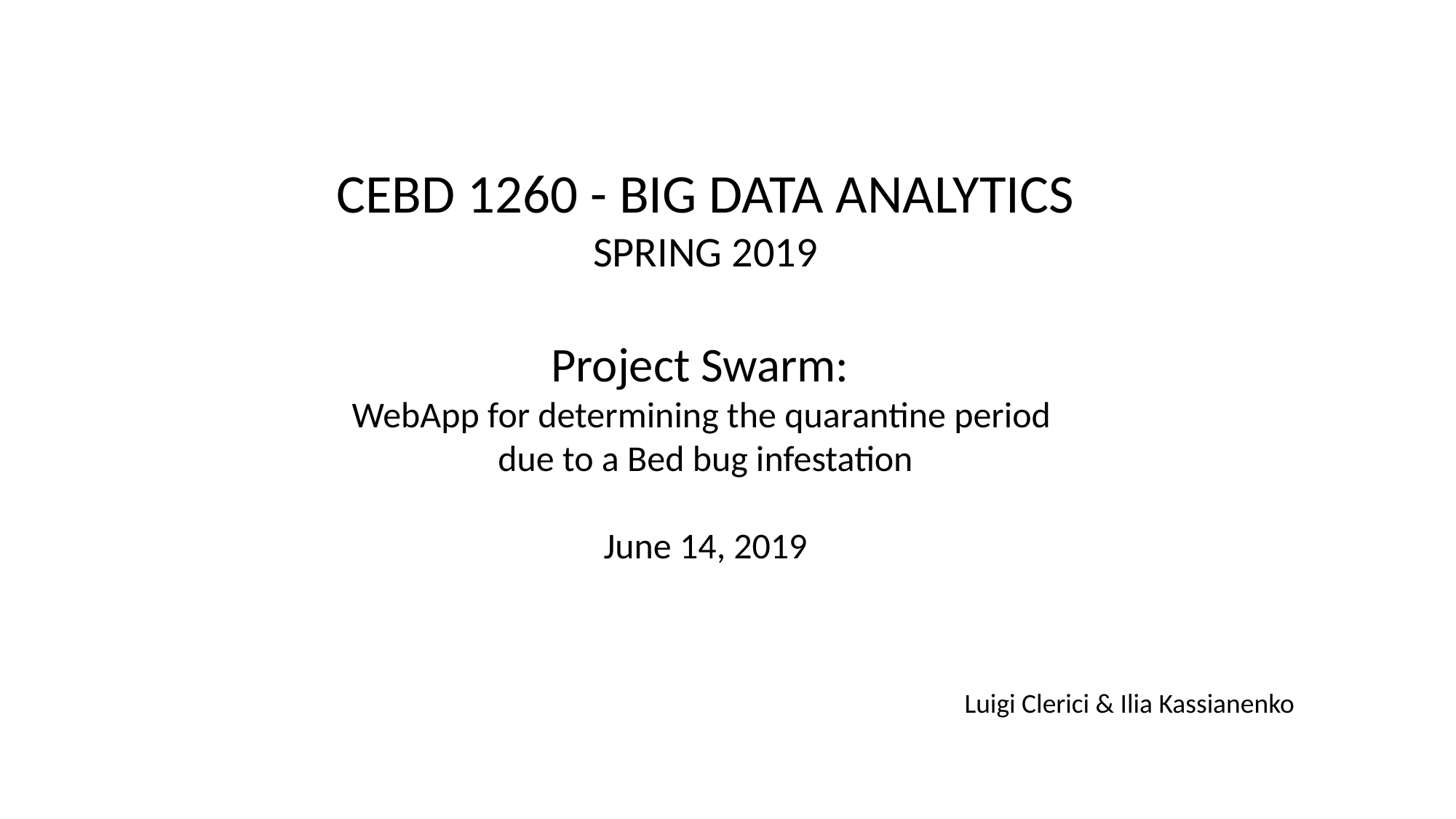

# CEBD 1260 - BIG DATA ANALYTICS SPRING 2019 Project Swarm: WebApp for determining the quarantine period due to a Bed bug infestation June 14, 2019
Luigi Clerici & Ilia Kassianenko